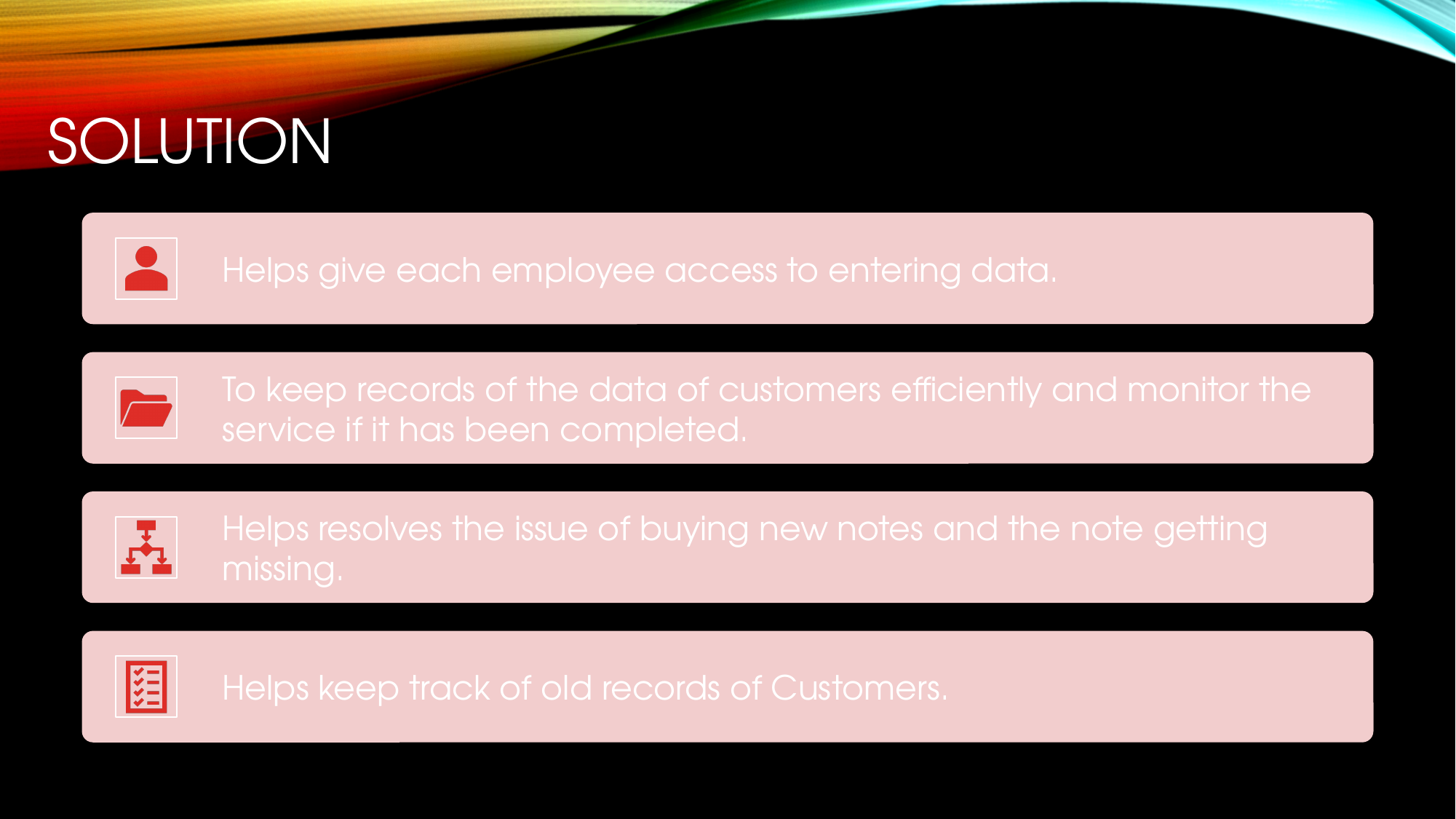

# Solution
Helps give each employee access to entering data.
To keep records of the data of customers efficiently and monitor the service if it has been completed.
Helps resolves the issue of buying new notes and the note getting  missing.
Helps keep track of old records of Customers.